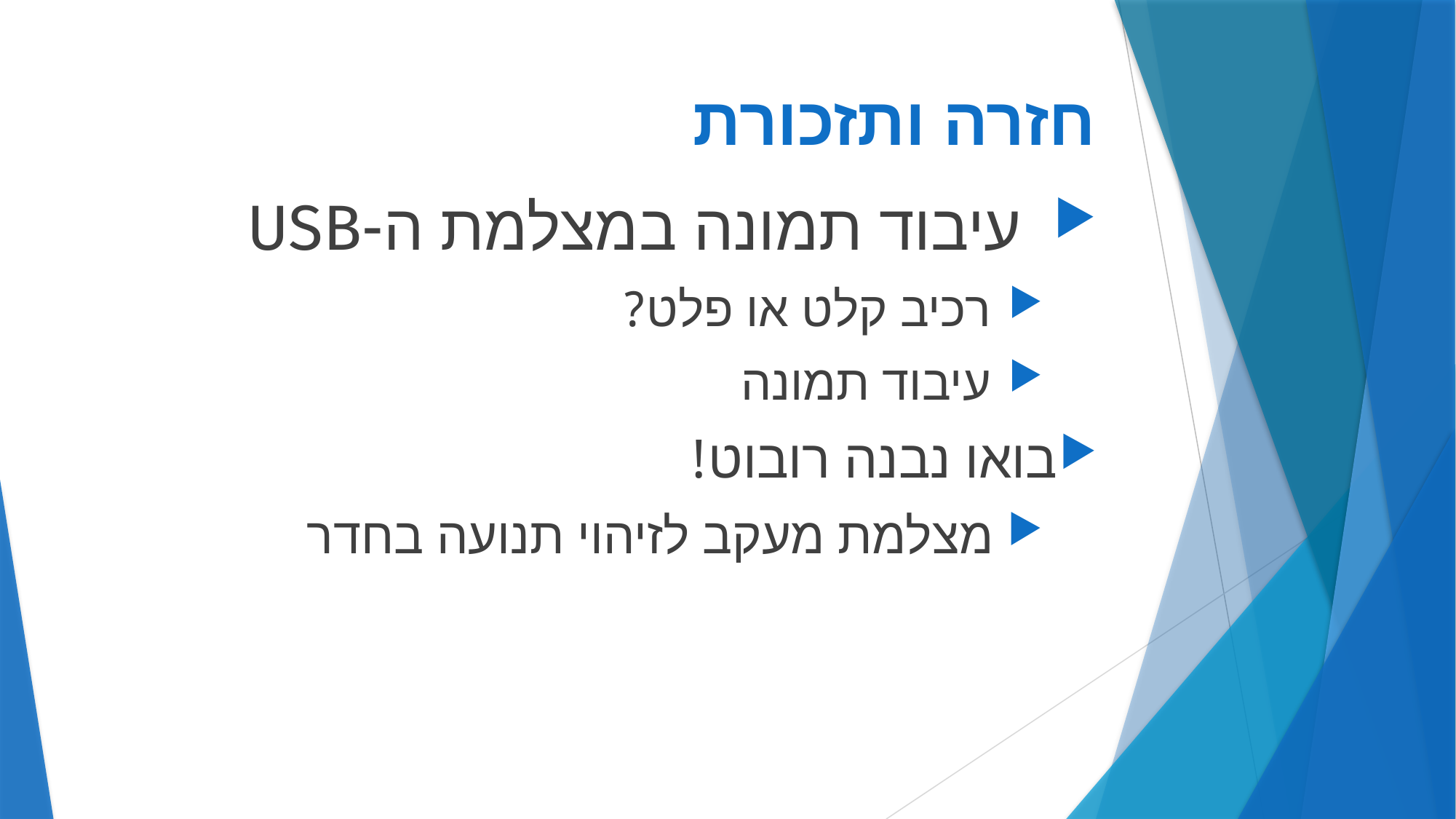

# חזרה ותזכורת
  עיבוד תמונה במצלמת ה-USB
 רכיב קלט או פלט?
 עיבוד תמונה
בואו נבנה רובוט!
 מצלמת מעקב לזיהוי תנועה בחדר